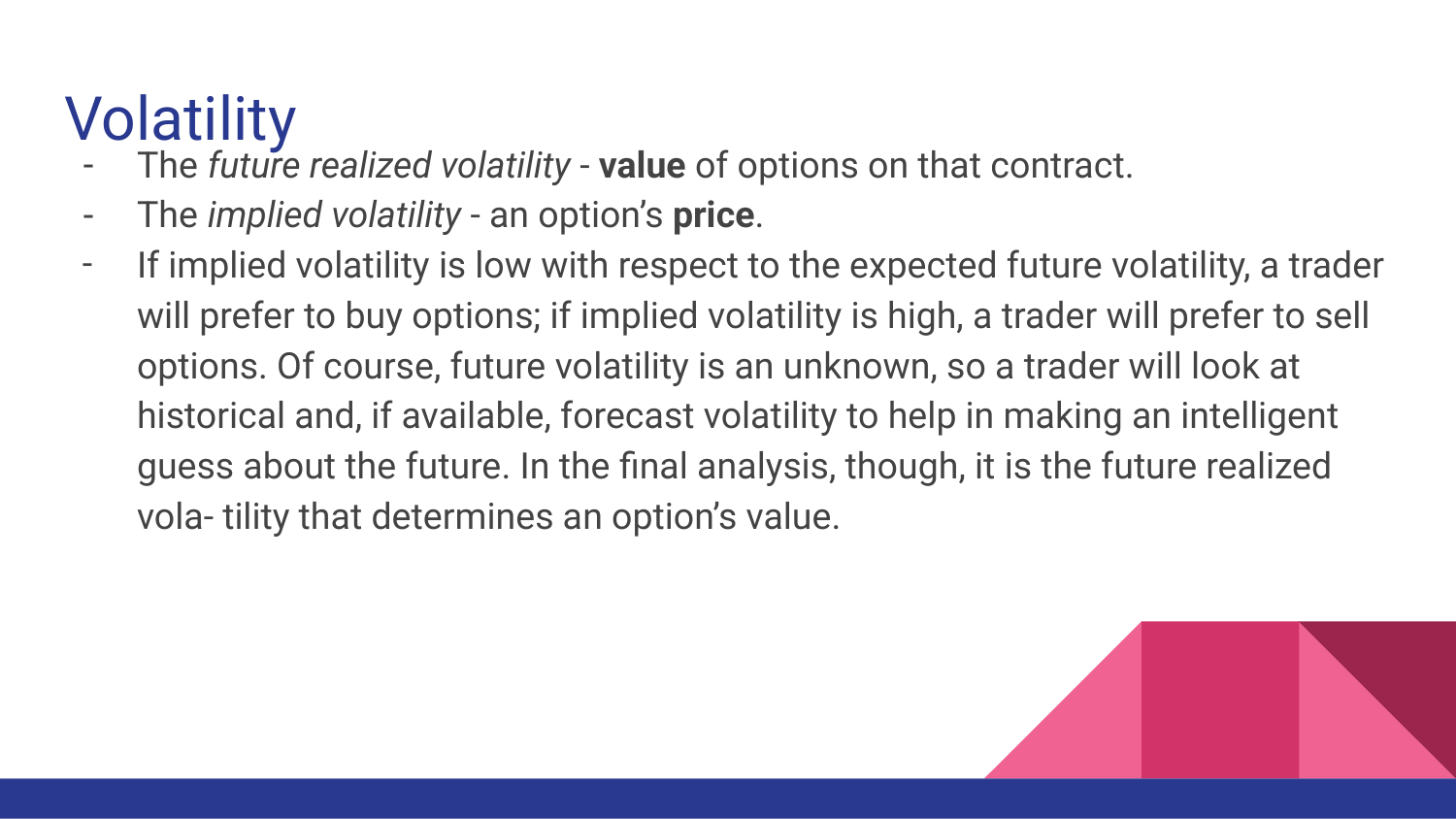

# Volatility

The future realized volatility - value of options on that contract.
The implied volatility - an option’s price.
If implied volatility is low with respect to the expected future volatility, a trader will prefer to buy options; if implied volatility is high, a trader will prefer to sell options. Of course, future volatility is an unknown, so a trader will look at historical and, if available, forecast volatility to help in making an intelligent guess about the future. In the final analysis, though, it is the future realized vola- tility that determines an option’s value.